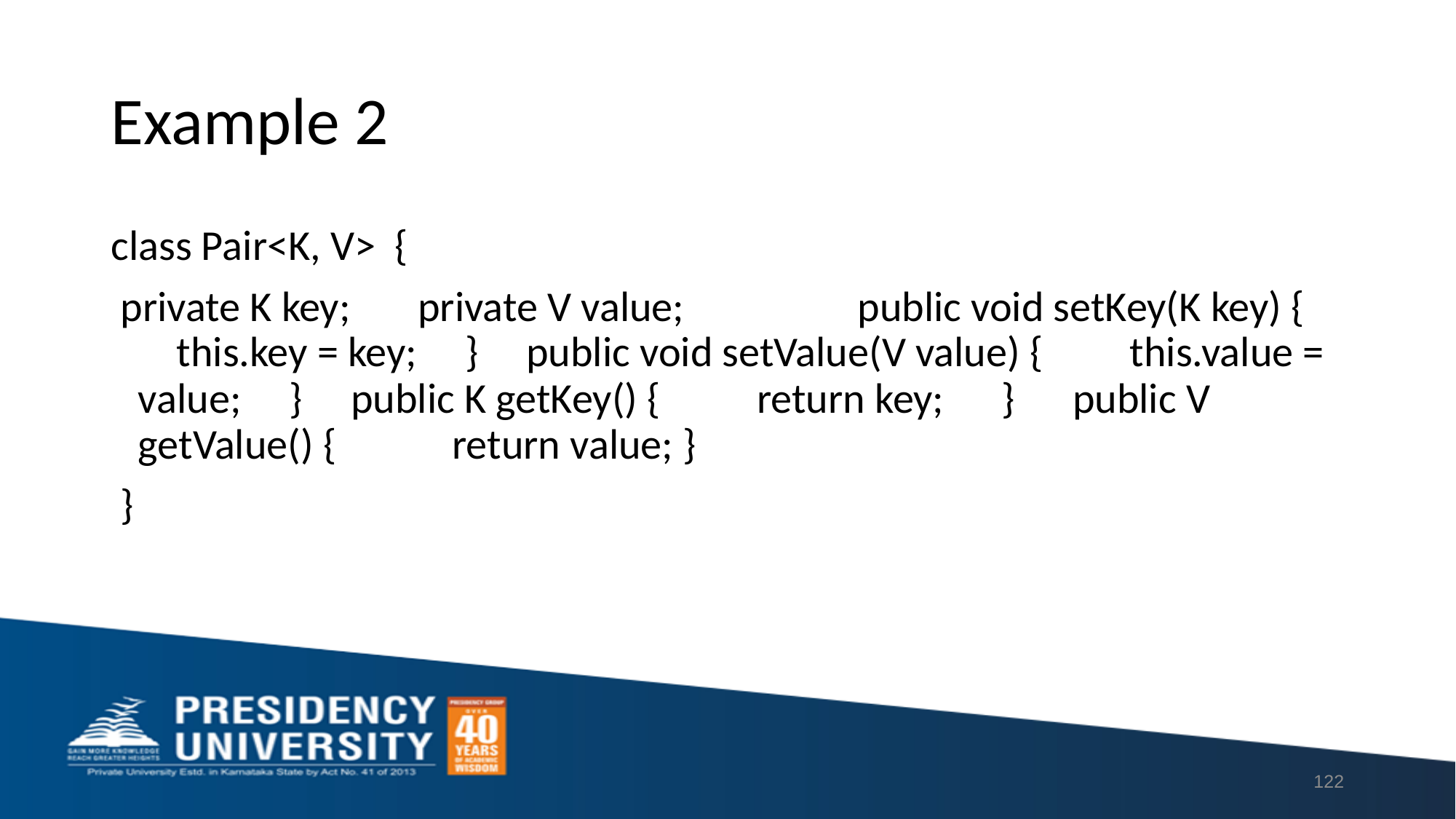

# Example 2
class Pair<K, V>  {
 private K key;       private V value;                  public void setKey(K key) {         this.key = key;     }     public void setValue(V value) {         this.value = value;     }     public K getKey() {          return key;      }      public V getValue() {            return value; }
 }
122